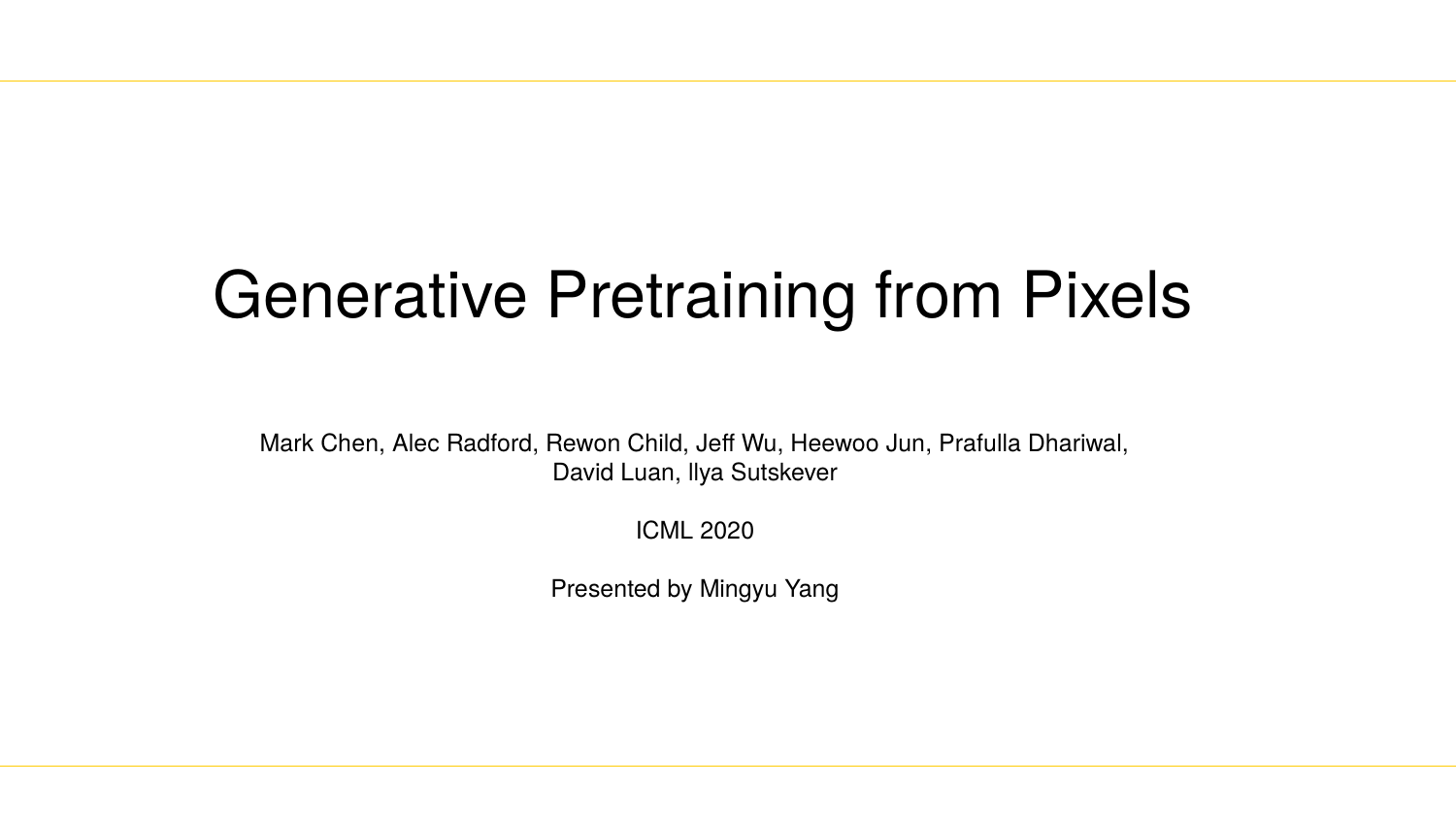

Generative Pretraining from Pixels
Mark Chen, Alec Radford, Rewon Child, Jeff Wu, Heewoo Jun, Prafulla Dhariwal, David Luan, llya Sutskever

ICML 2020

Presented by Mingyu Yang